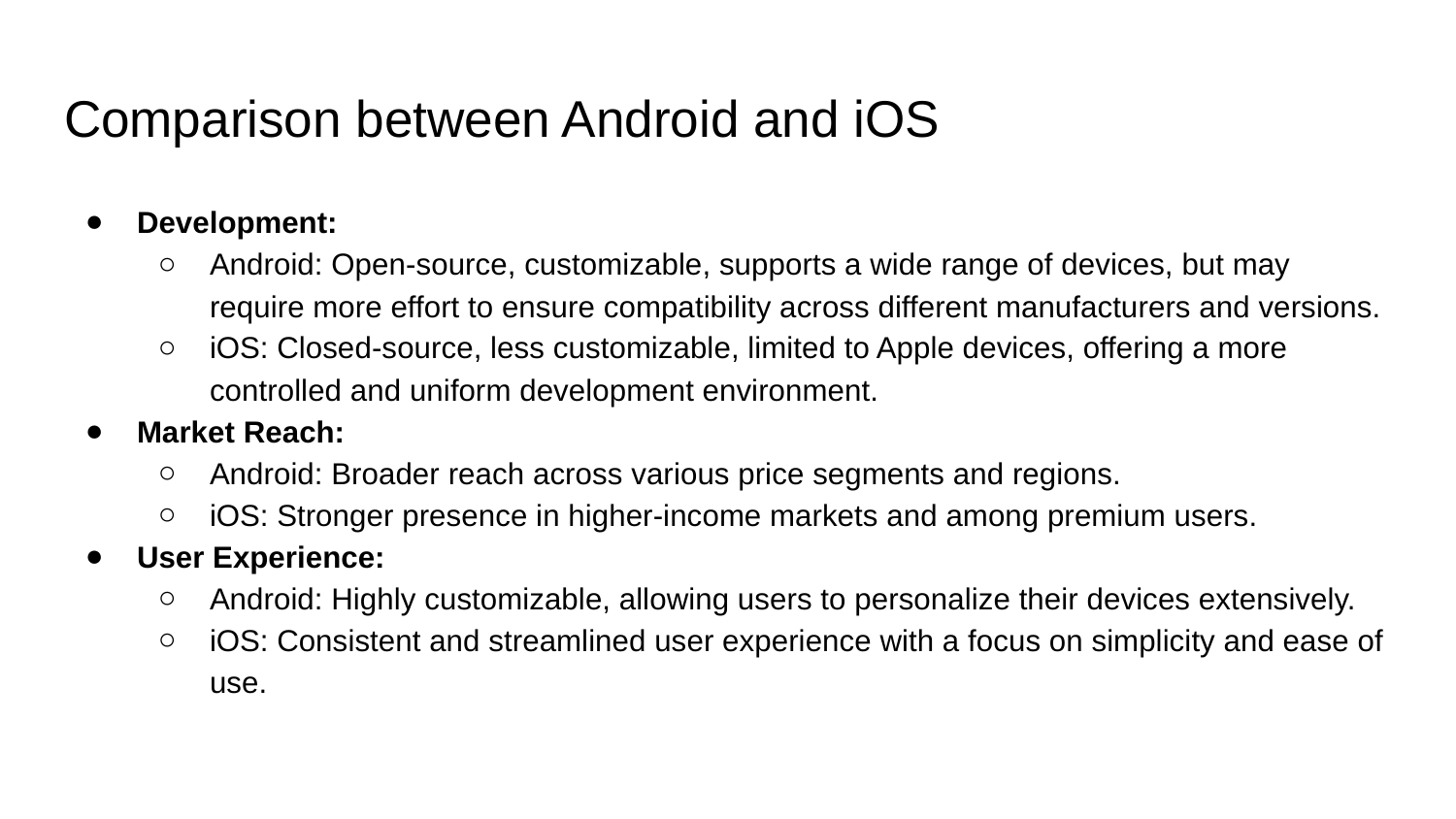

# Comparison between Android and iOS
Development:
Android: Open-source, customizable, supports a wide range of devices, but may require more effort to ensure compatibility across different manufacturers and versions.
iOS: Closed-source, less customizable, limited to Apple devices, offering a more controlled and uniform development environment.
Market Reach:
Android: Broader reach across various price segments and regions.
iOS: Stronger presence in higher-income markets and among premium users.
User Experience:
Android: Highly customizable, allowing users to personalize their devices extensively.
iOS: Consistent and streamlined user experience with a focus on simplicity and ease of use.